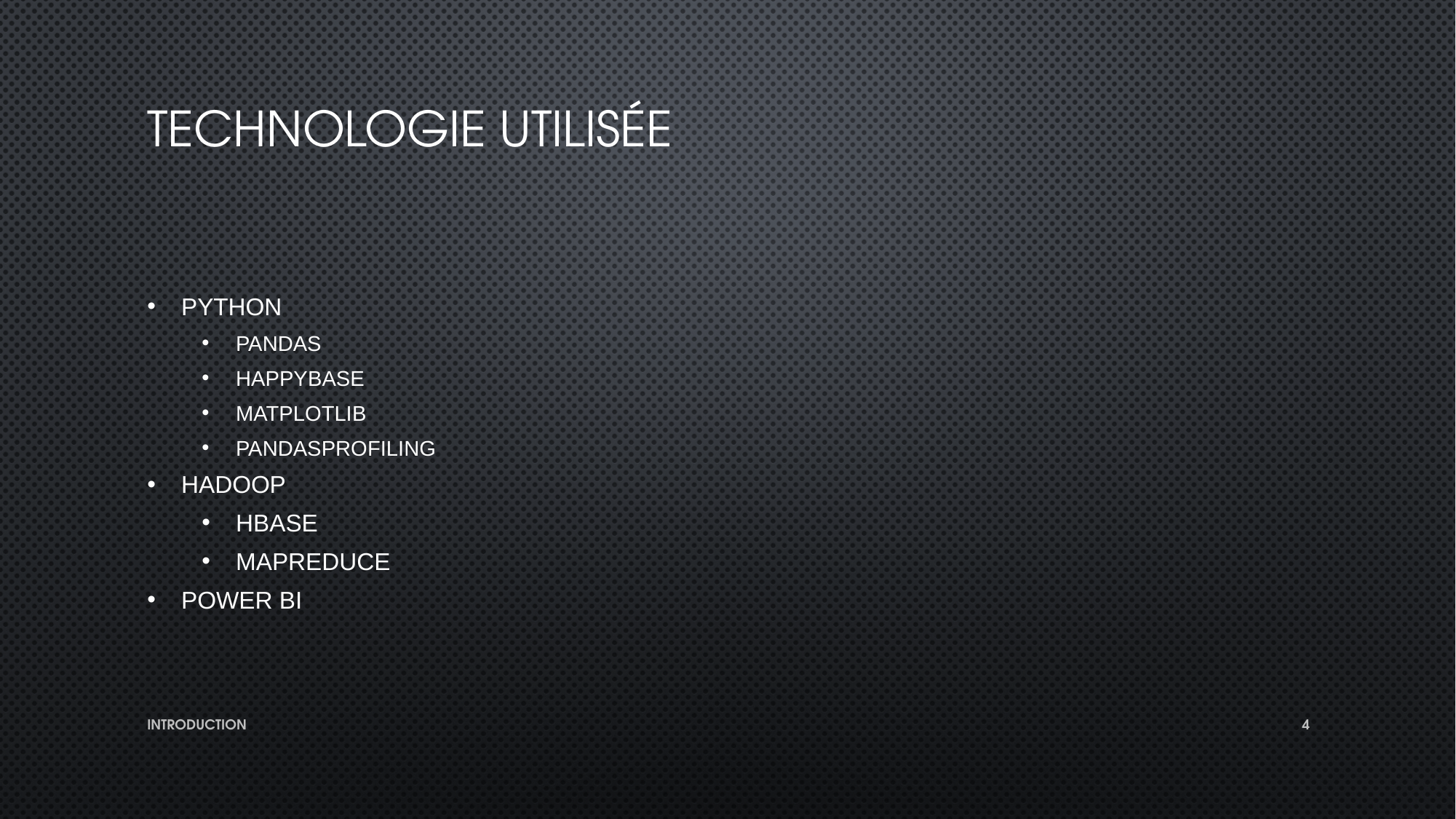

# TECHNOLOGIE UTILISÉE
Python
Pandas
happybase
Matplotlib
pandasprofiling
Hadoop
HBase
MapReduce
Power BI
INTRODUCTION
4